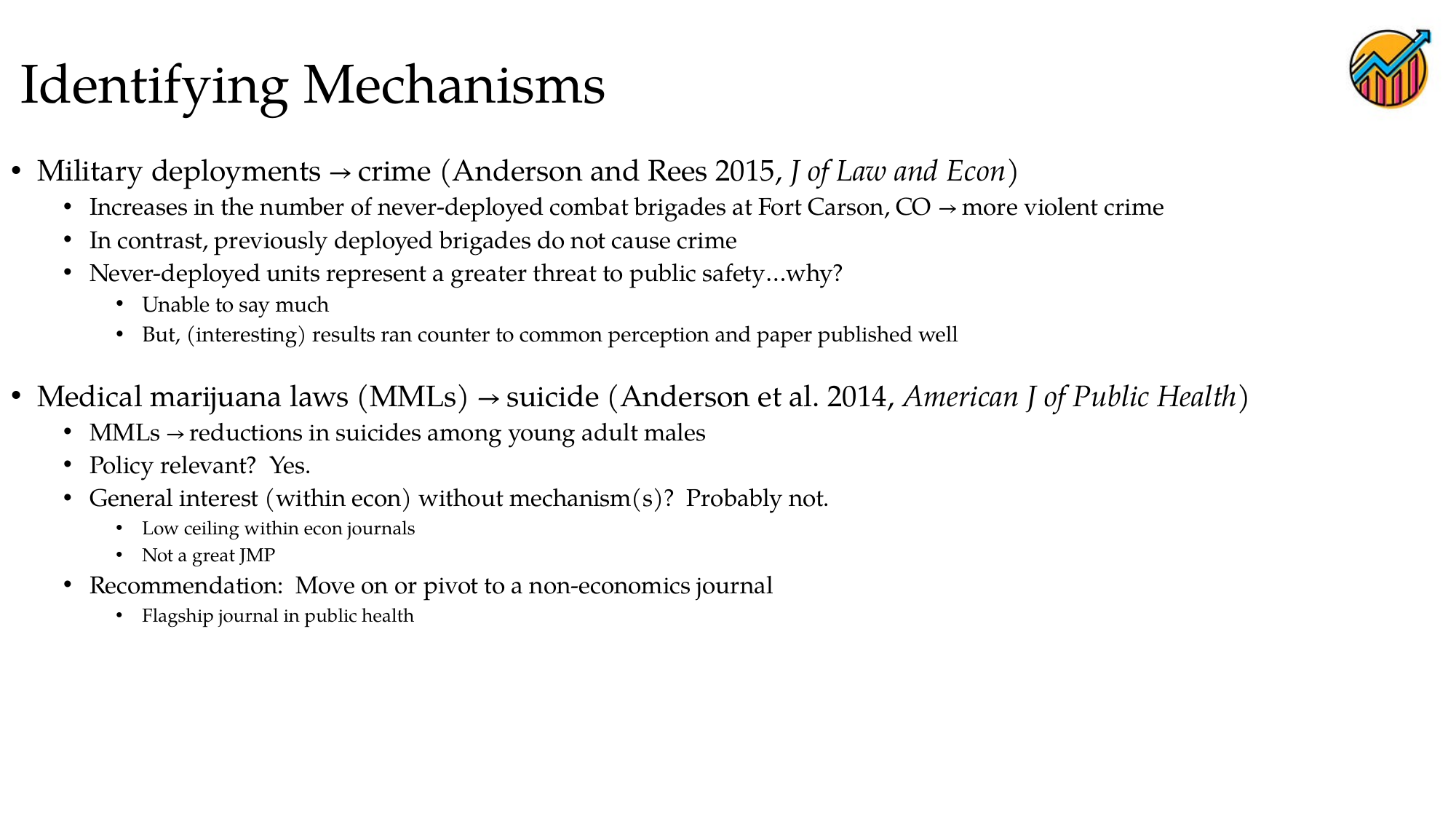

# Identifying Mechanisms
Military deployments → crime (Anderson and Rees 2015, J of Law and Econ)
Increases in the number of never-deployed combat brigades at Fort Carson, CO → more violent crime
In contrast, previously deployed brigades do not cause crime
Never-deployed units represent a greater threat to public safety…why?
Unable to say much
But, (interesting) results ran counter to common perception and paper published well

Medical marijuana laws (MMLs) → suicide (Anderson et al. 2014, American J of Public Health)
MMLs → reductions in suicides among young adult males
Policy relevant?  Yes.
General interest (within econ) without mechanism(s)?  Probably not.
Low ceiling within econ journals
Not a great JMP
Recommendation:  Move on or pivot to a non-economics journal
Flagship journal in public health